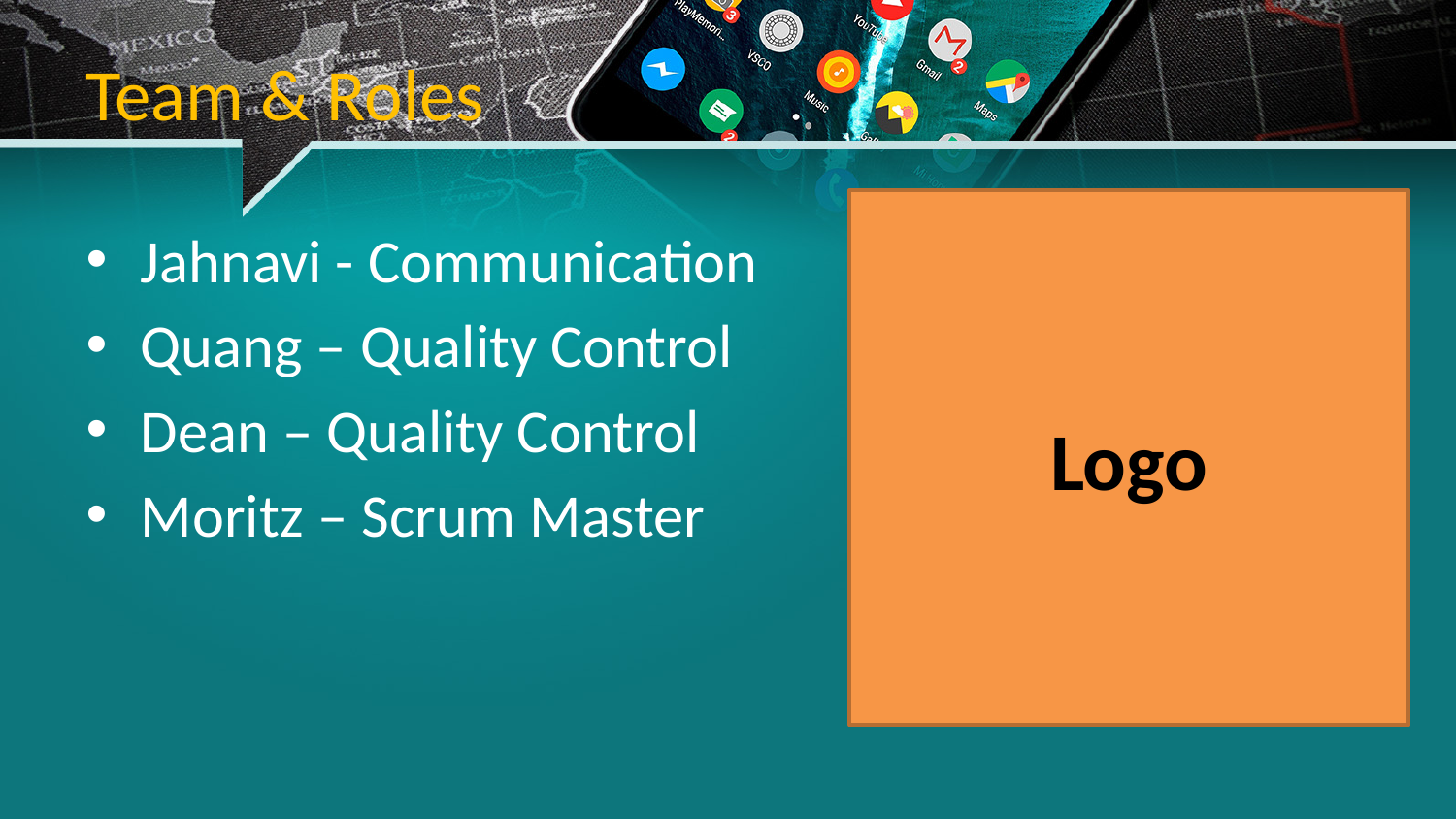

# Team & Roles
Logo
Jahnavi - Communication
Quang – Quality Control
Dean – Quality Control
Moritz – Scrum Master